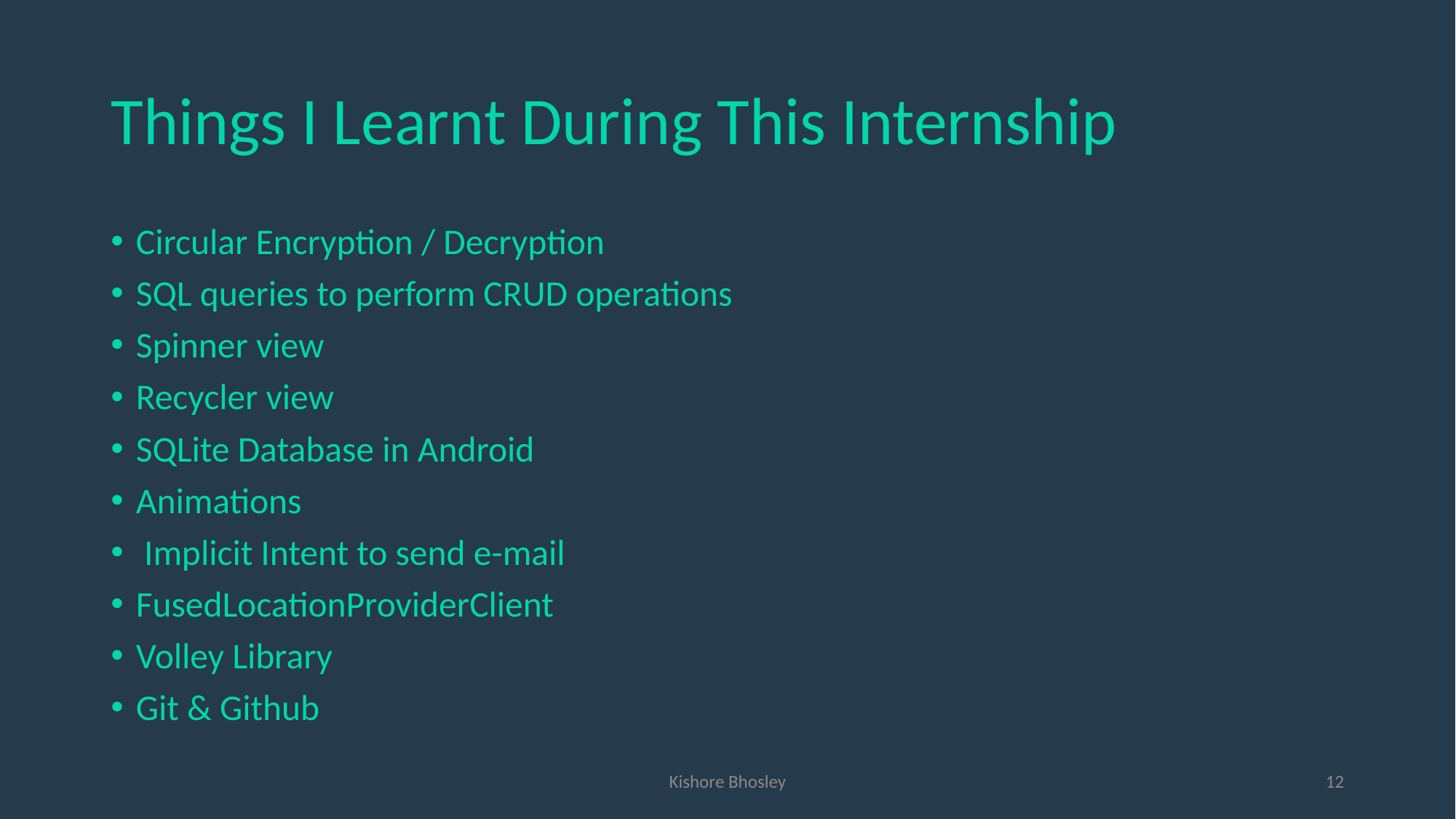

# Things I Learnt During This Internship
Circular Encryption / Decryption
SQL queries to perform CRUD operations
Spinner view
Recycler view
SQLite Database in Android
Animations
 Implicit Intent to send e-mail
FusedLocationProviderClient
Volley Library
Git & Github

Kishore Bhosley
12